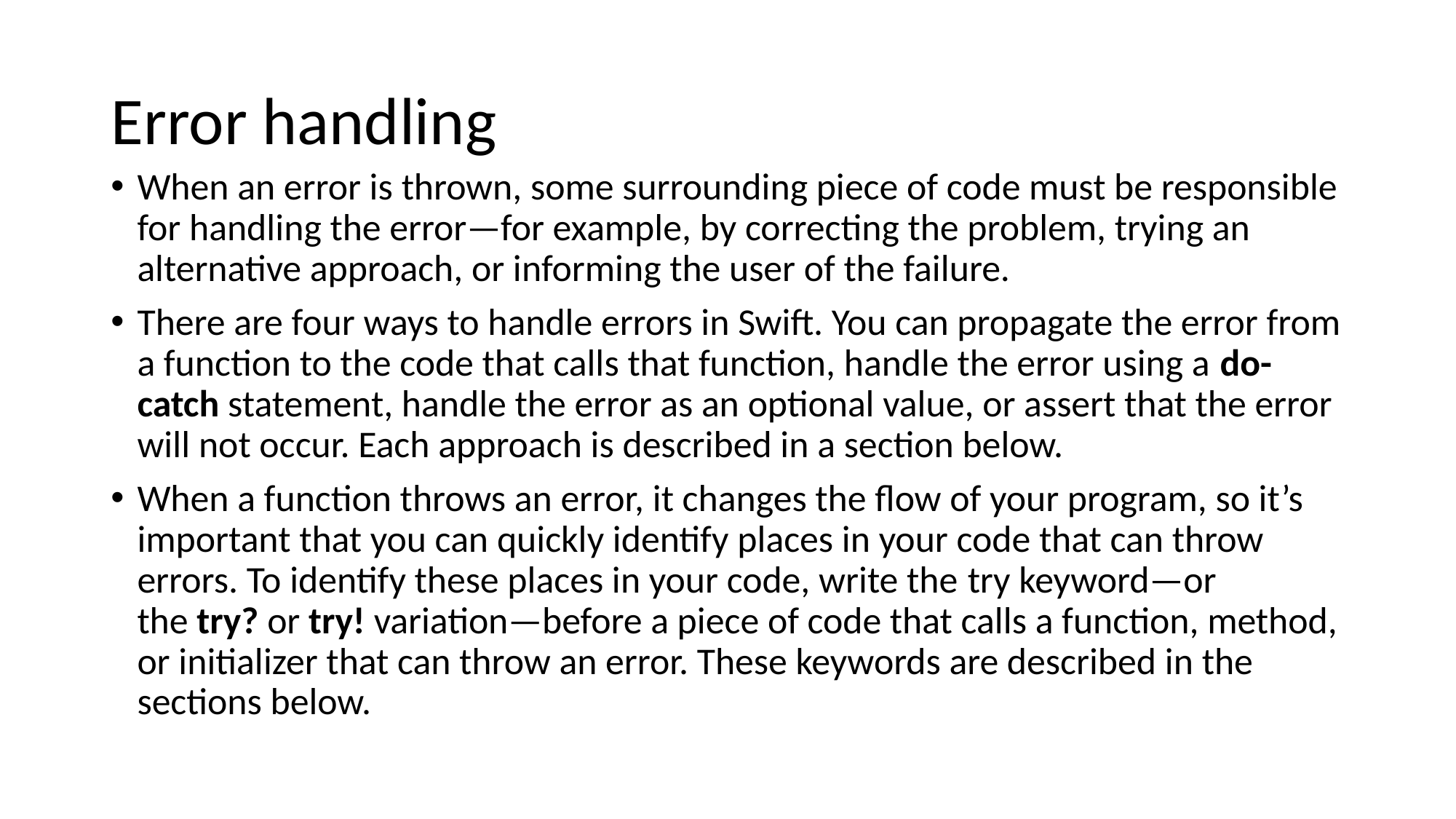

# Error handling
When an error is thrown, some surrounding piece of code must be responsible for handling the error—for example, by correcting the problem, trying an alternative approach, or informing the user of the failure.
There are four ways to handle errors in Swift. You can propagate the error from a function to the code that calls that function, handle the error using a do-catch statement, handle the error as an optional value, or assert that the error will not occur. Each approach is described in a section below.
When a function throws an error, it changes the flow of your program, so it’s important that you can quickly identify places in your code that can throw errors. To identify these places in your code, write the try keyword—or the try? or try! variation—before a piece of code that calls a function, method, or initializer that can throw an error. These keywords are described in the sections below.